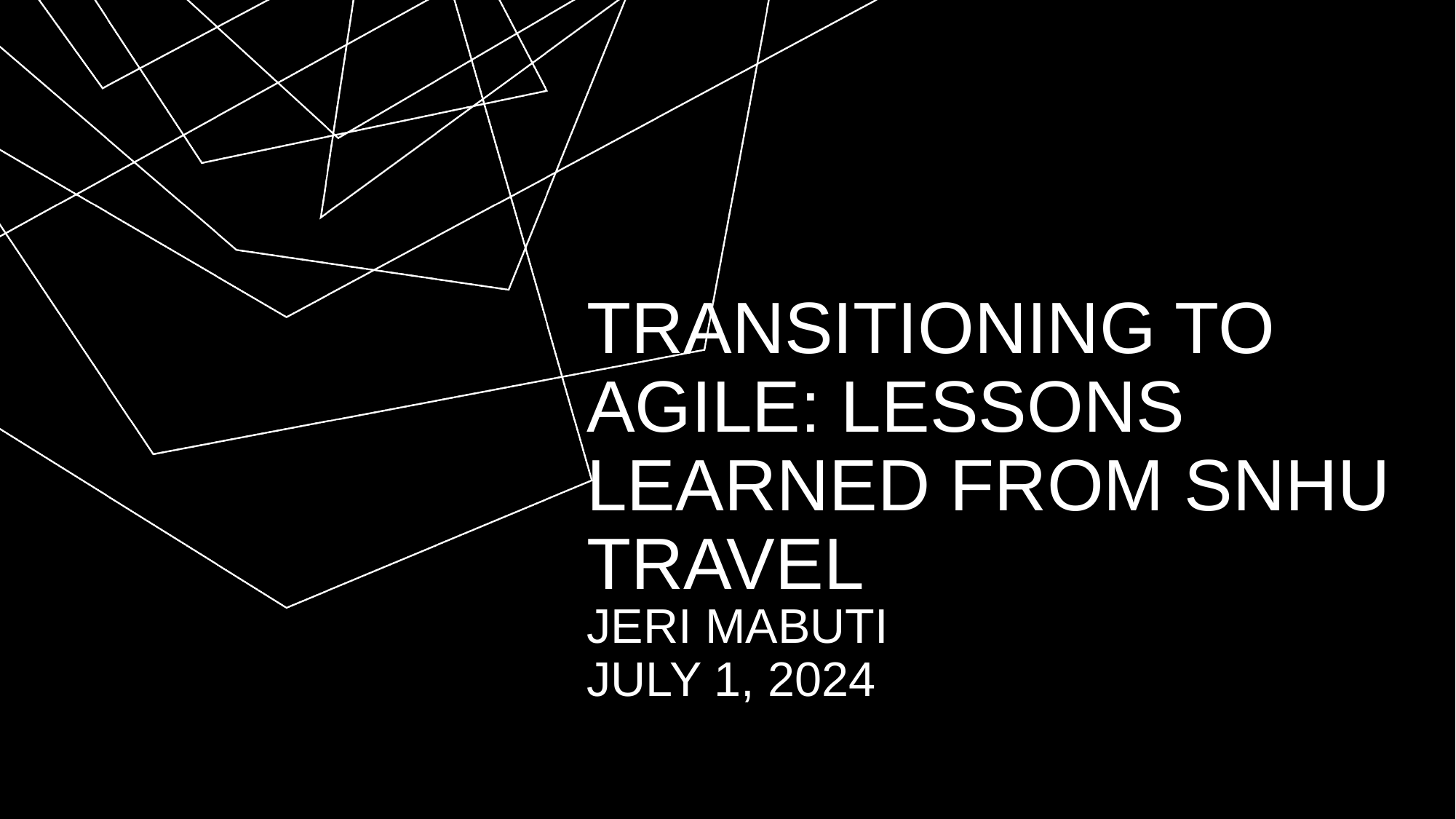

# Transitioning to Agile: Lessons learned from SNHU Travel
Jeri Mabuti
July 1, 2024